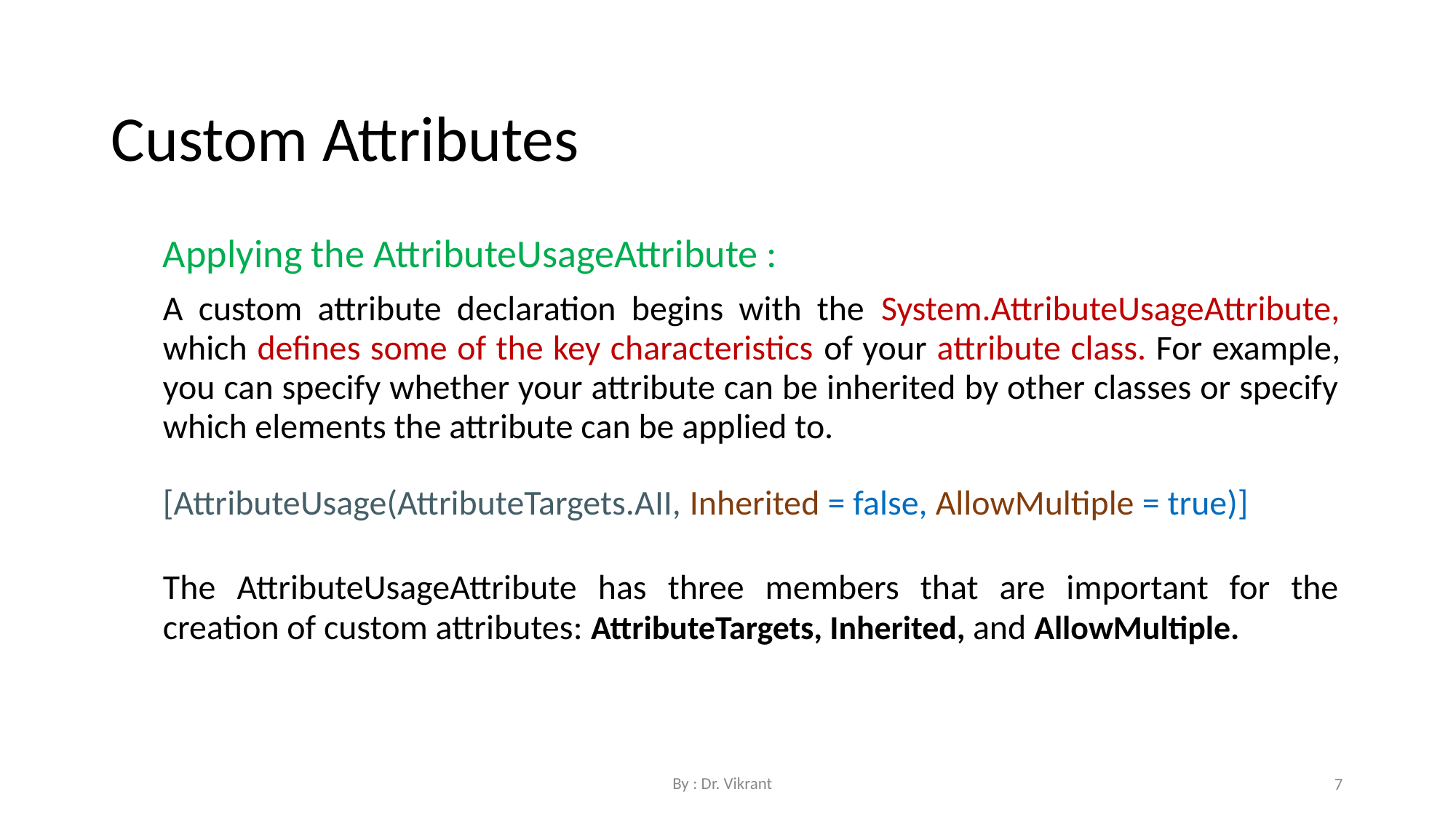

Custom Attributes
Applying the AttributeUsageAttribute :
A custom attribute declaration begins with the System.AttributeUsageAttribute, which defines some of the key characteristics of your attribute class. For example, you can specify whether your attribute can be inherited by other classes or specify which elements the attribute can be applied to.
[AttributeUsage(AttributeTargets.AII, Inherited = false, AllowMultiple = true)]
The AttributeUsageAttribute has three members that are important for the creation of custom attributes: AttributeTargets, Inherited, and AllowMultiple.
By : Dr. Vikrant
7